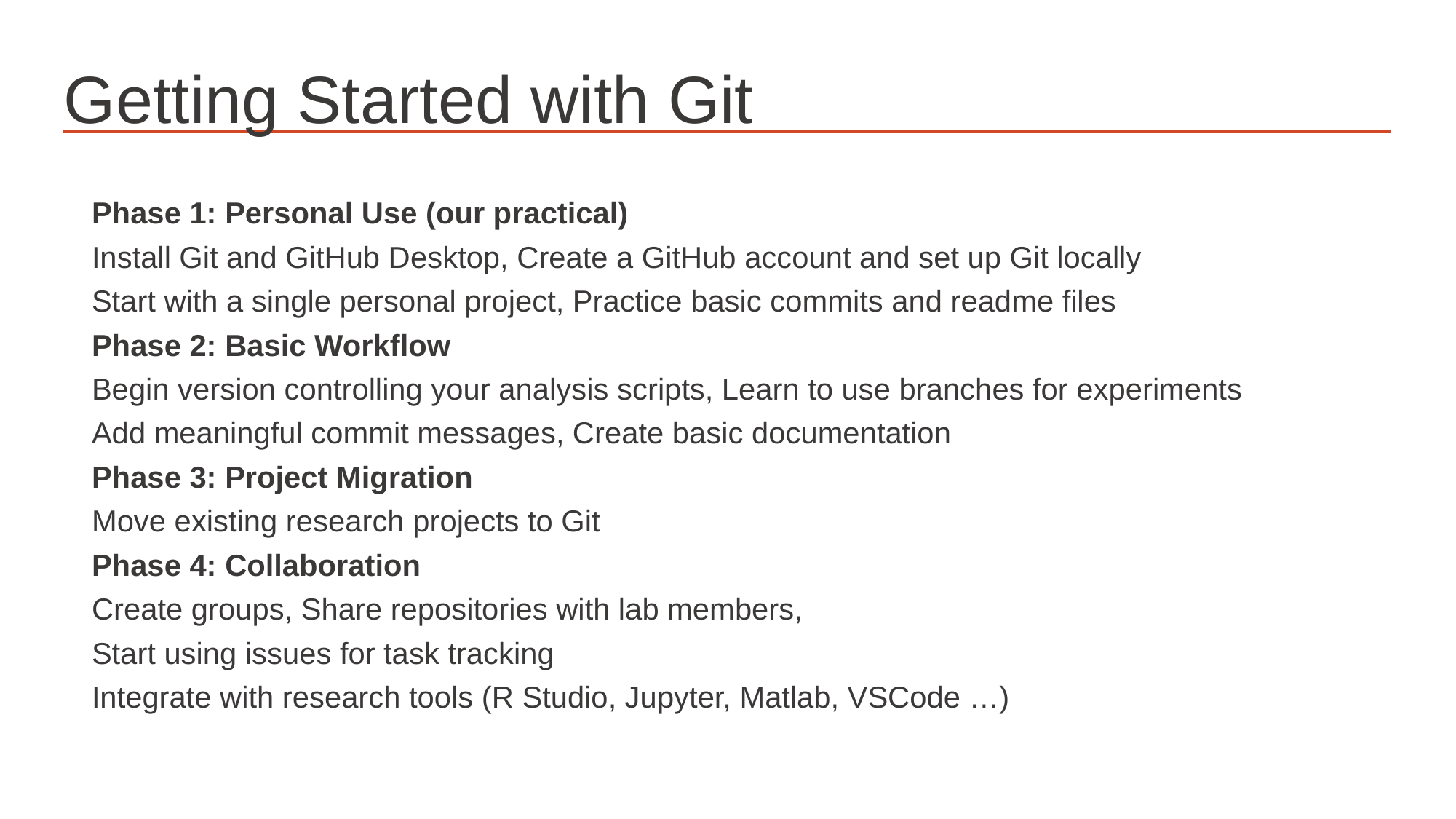

# Getting Started with Git
Phase 1: Personal Use (our practical)
Install Git and GitHub Desktop, Create a GitHub account and set up Git locally
Start with a single personal project, Practice basic commits and readme files
Phase 2: Basic Workflow
Begin version controlling your analysis scripts, Learn to use branches for experiments
Add meaningful commit messages, Create basic documentation
Phase 3: Project Migration
Move existing research projects to Git
Phase 4: Collaboration
Create groups, Share repositories with lab members,
Start using issues for task tracking
Integrate with research tools (R Studio, Jupyter, Matlab, VSCode …)